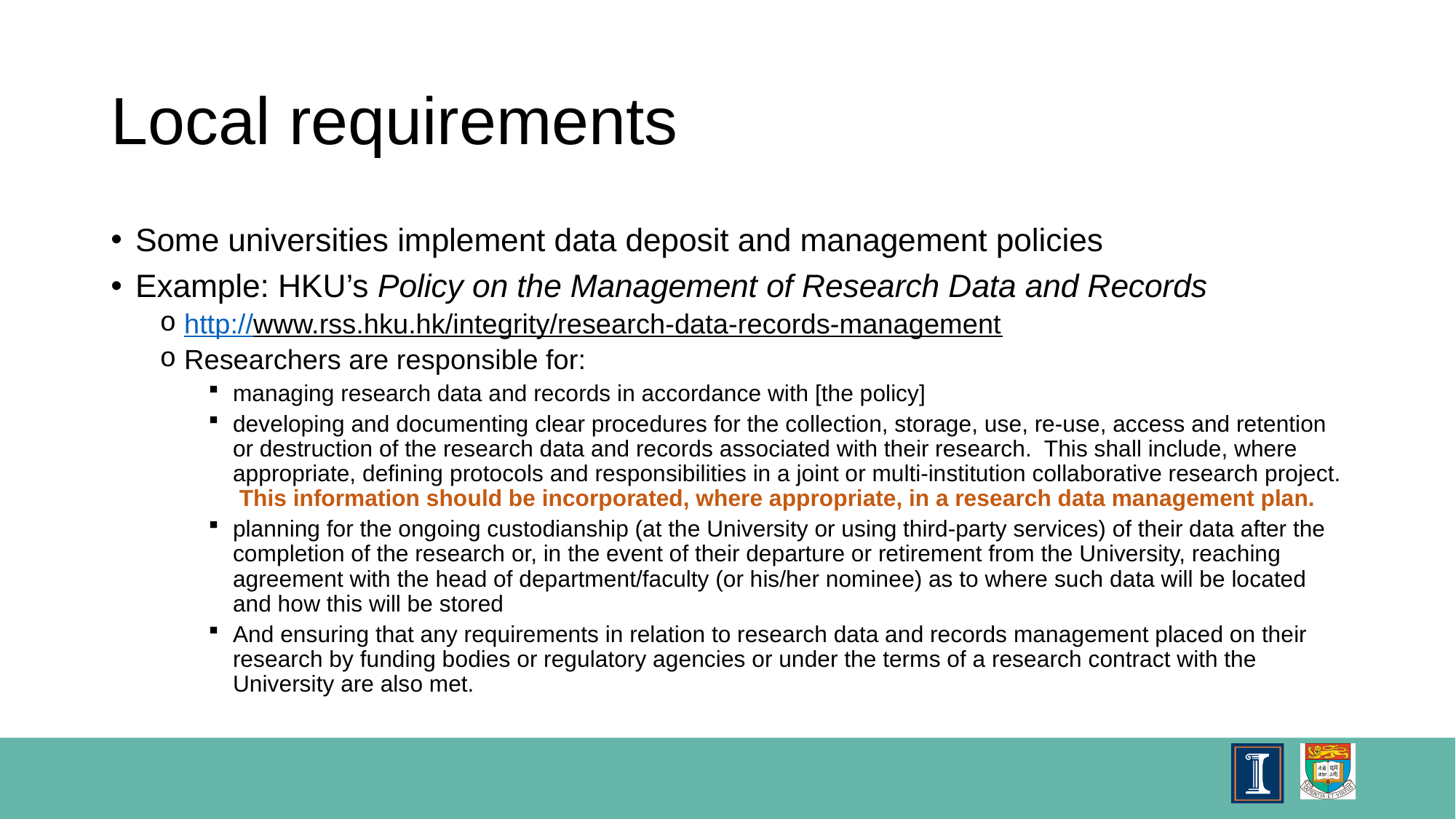

# Local requirements
Some universities implement data deposit and management policies
Example: HKU’s Policy on the Management of Research Data and Records
http://www.rss.hku.hk/integrity/research-data-records-management
Researchers are responsible for:
managing research data and records in accordance with [the policy]
developing and documenting clear procedures for the collection, storage, use, re-use, access and retention or destruction of the research data and records associated with their research.  This shall include, where appropriate, defining protocols and responsibilities in a joint or multi-institution collaborative research project.  This information should be incorporated, where appropriate, in a research data management plan.
planning for the ongoing custodianship (at the University or using third-party services) of their data after the completion of the research or, in the event of their departure or retirement from the University, reaching agreement with the head of department/faculty (or his/her nominee) as to where such data will be located and how this will be stored
And ensuring that any requirements in relation to research data and records management placed on their research by funding bodies or regulatory agencies or under the terms of a research contract with the University are also met.